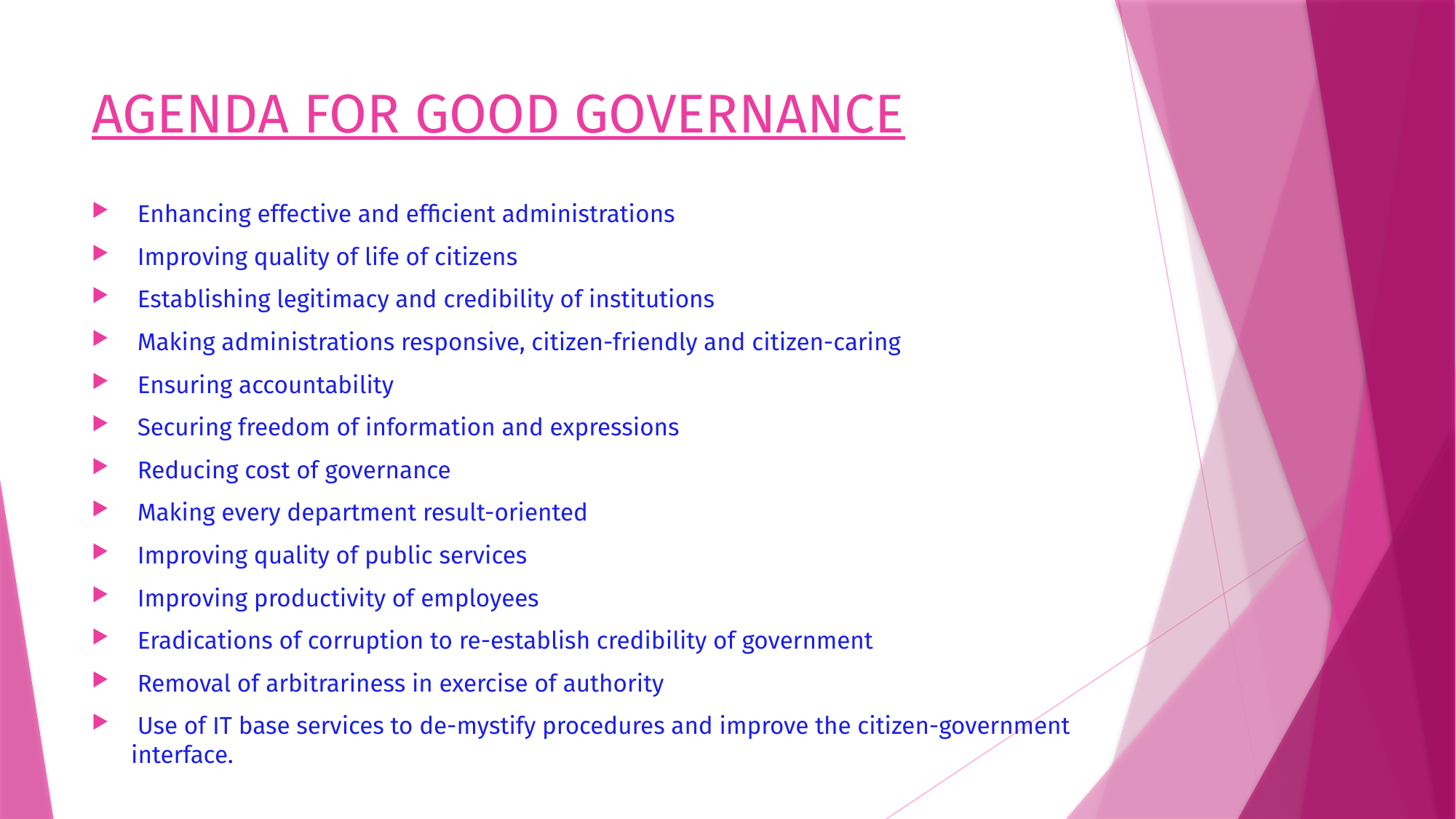

# AGENDA FOR GOOD GOVERNANCE
 Enhancing effective and efficient administrations
 Improving quality of life of citizens
 Establishing legitimacy and credibility of institutions
 Making administrations responsive, citizen-friendly and citizen-caring
 Ensuring accountability
 Securing freedom of information and expressions
 Reducing cost of governance
 Making every department result-oriented
 Improving quality of public services
 Improving productivity of employees
 Eradications of corruption to re-establish credibility of government
 Removal of arbitrariness in exercise of authority
 Use of IT base services to de-mystify procedures and improve the citizen-government interface.